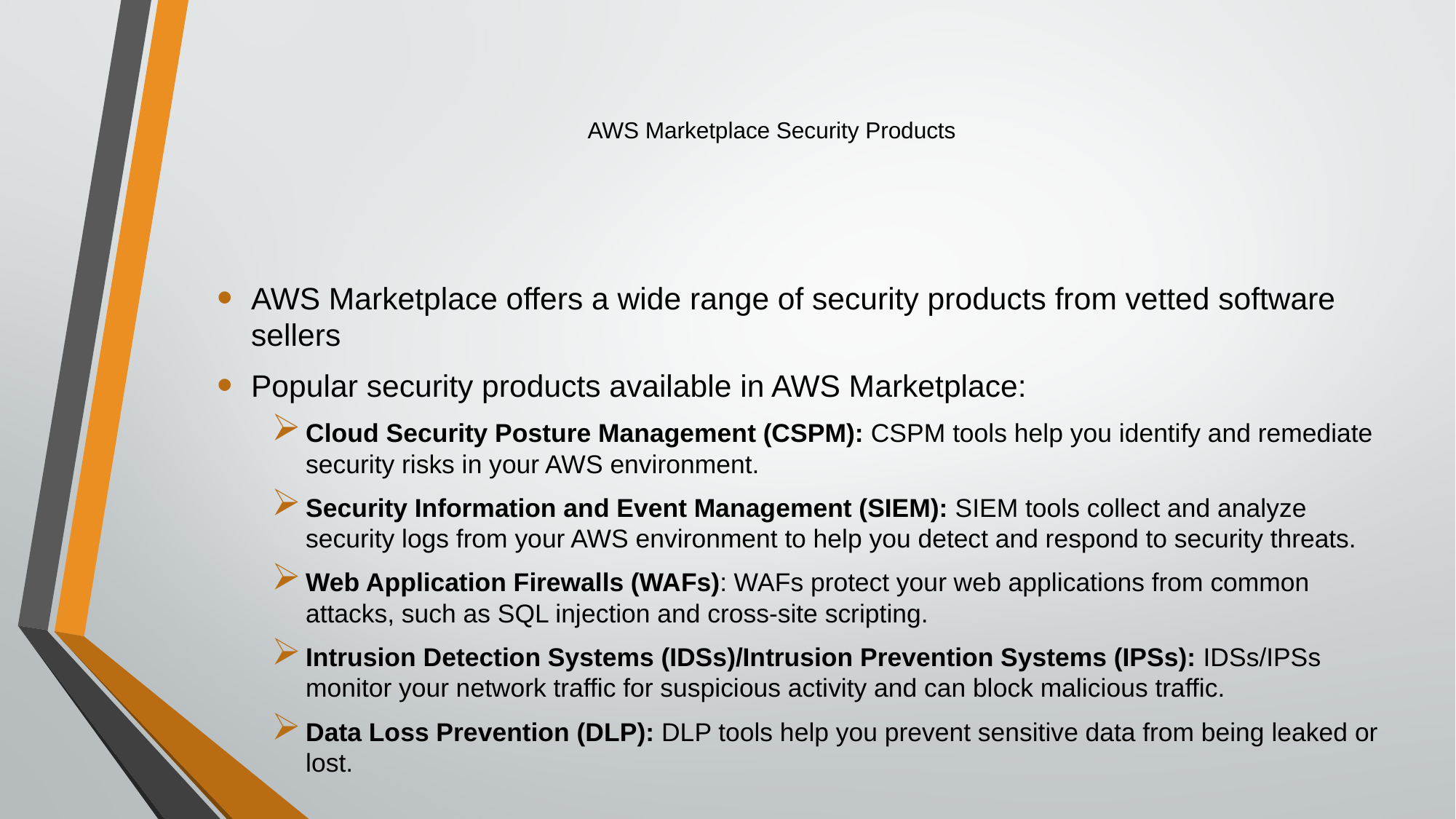

# AWS Marketplace Security Products
AWS Marketplace offers a wide range of security products from vetted software sellers
Popular security products available in AWS Marketplace:
Cloud Security Posture Management (CSPM): CSPM tools help you identify and remediate security risks in your AWS environment.
Security Information and Event Management (SIEM): SIEM tools collect and analyze security logs from your AWS environment to help you detect and respond to security threats.
Web Application Firewalls (WAFs): WAFs protect your web applications from common attacks, such as SQL injection and cross-site scripting.
Intrusion Detection Systems (IDSs)/Intrusion Prevention Systems (IPSs): IDSs/IPSs monitor your network traffic for suspicious activity and can block malicious traffic.
Data Loss Prevention (DLP): DLP tools help you prevent sensitive data from being leaked or lost.